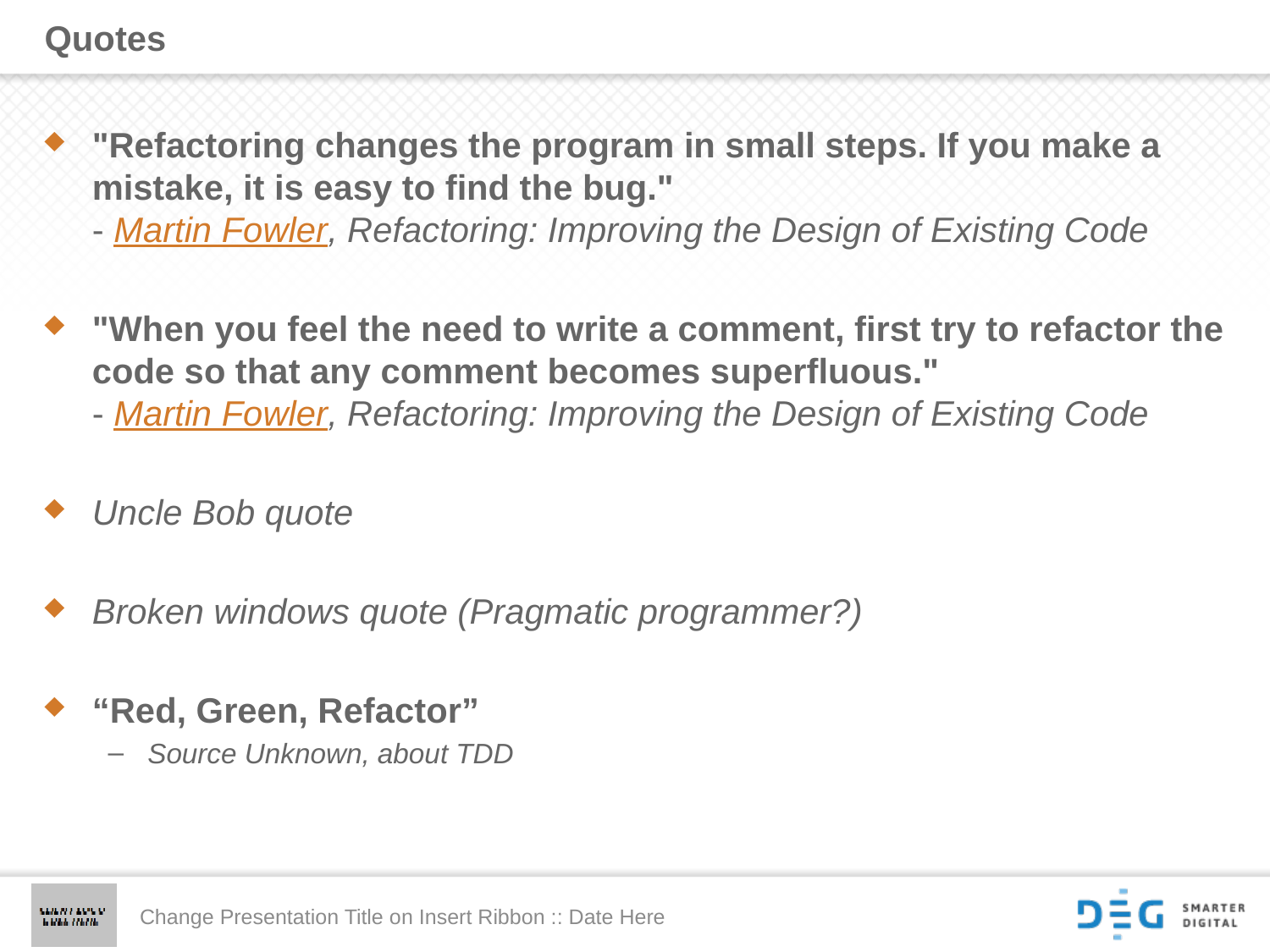

# Quotes
"Refactoring changes the program in small steps. If you make a mistake, it is easy to find the bug." 
- Martin Fowler, Refactoring: Improving the Design of Existing Code

"When you feel the need to write a comment, first try to refactor the code so that any comment becomes superfluous." 
- Martin Fowler, Refactoring: Improving the Design of Existing Code

Uncle Bob quote

Broken windows quote (Pragmatic programmer?)

“Red, Green, Refactor”
Source Unknown, about TDD

Change Presentation Title on Insert Ribbon :: Date Here